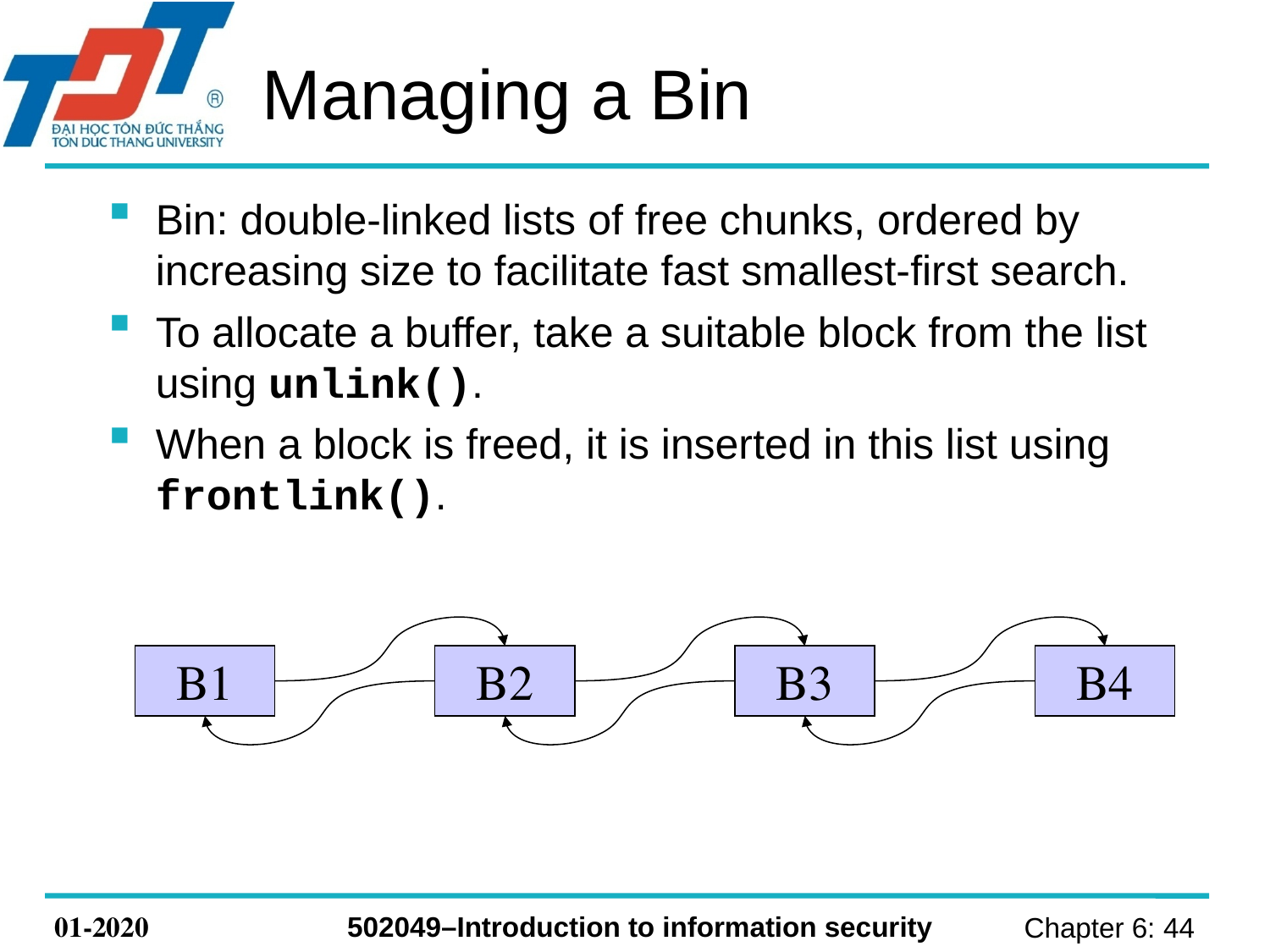

# Managing a Bin
Bin: double-linked lists of free chunks, ordered by increasing size to facilitate fast smallest-first search.
To allocate a buffer, take a suitable block from the list using unlink().
When a block is freed, it is inserted in this list using frontlink().
B1
B2
B3
B4